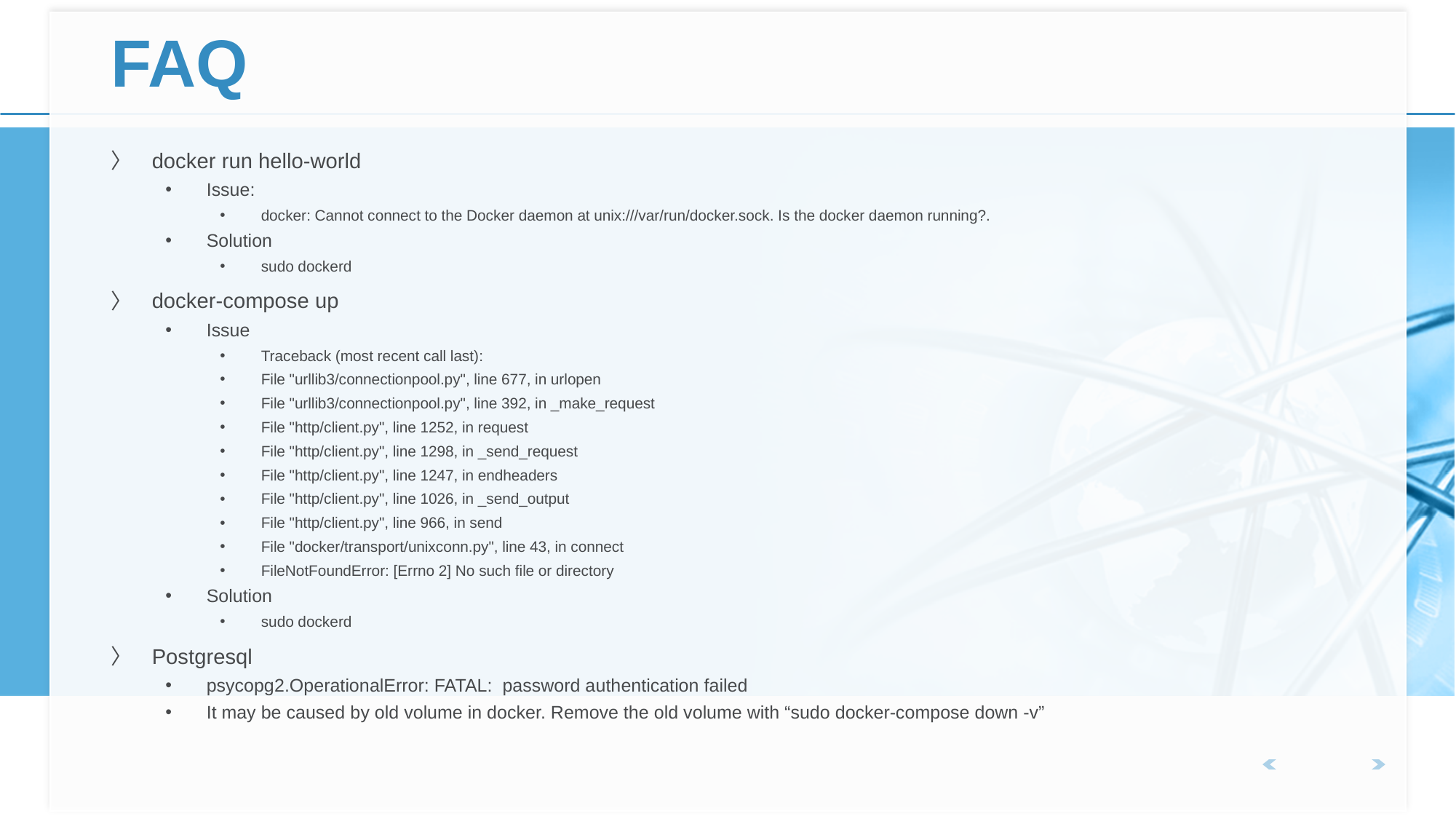

# FAQ
docker run hello-world
Issue:
docker: Cannot connect to the Docker daemon at unix:///var/run/docker.sock. Is the docker daemon running?.
Solution
sudo dockerd
docker-compose up
Issue
Traceback (most recent call last):
File "urllib3/connectionpool.py", line 677, in urlopen
File "urllib3/connectionpool.py", line 392, in _make_request
File "http/client.py", line 1252, in request
File "http/client.py", line 1298, in _send_request
File "http/client.py", line 1247, in endheaders
File "http/client.py", line 1026, in _send_output
File "http/client.py", line 966, in send
File "docker/transport/unixconn.py", line 43, in connect
FileNotFoundError: [Errno 2] No such file or directory
Solution
sudo dockerd
Postgresql
psycopg2.OperationalError: FATAL:  password authentication failed
It may be caused by old volume in docker. Remove the old volume with “sudo docker-compose down -v”